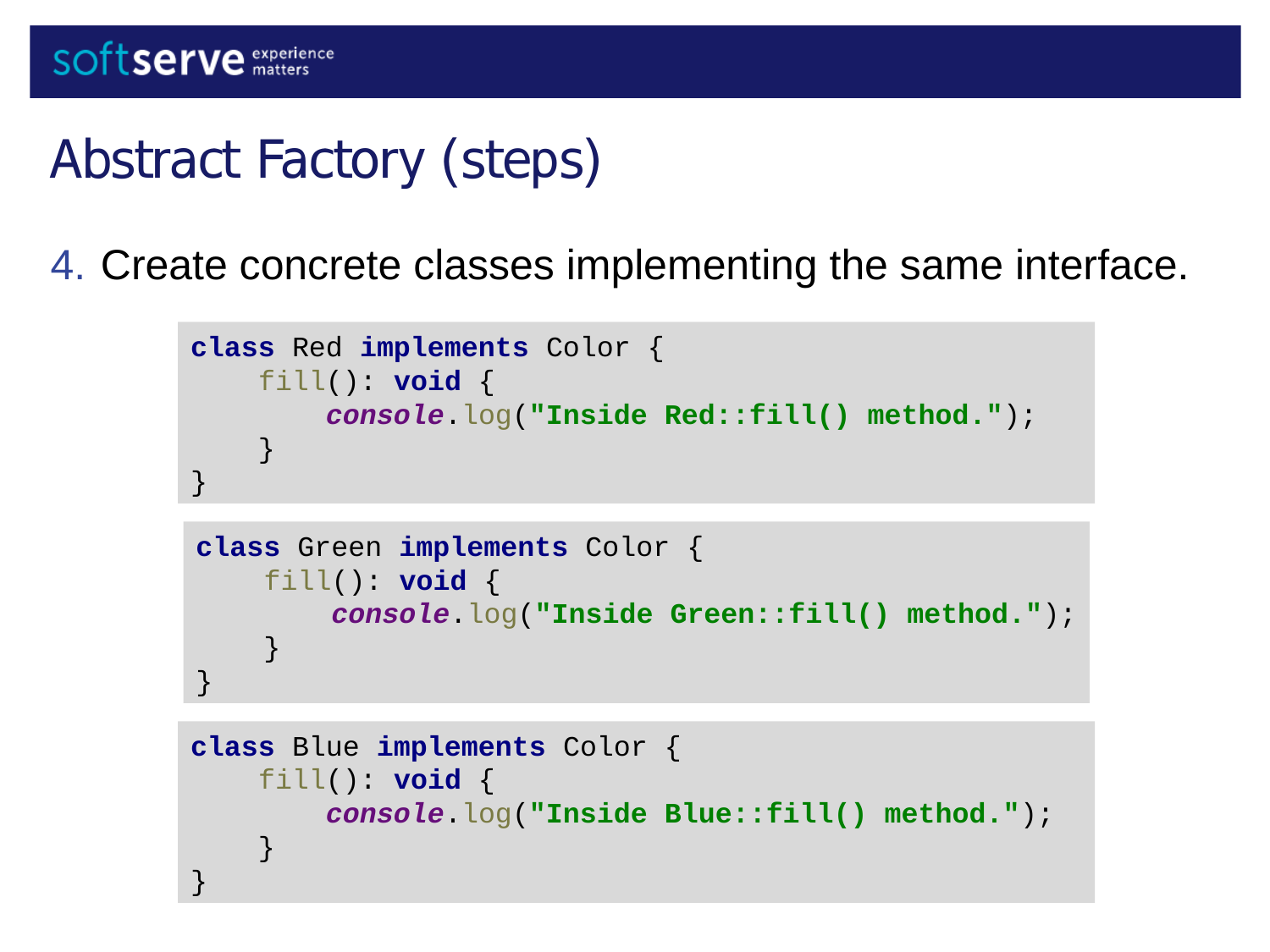

Abstract Factory (steps)
Create concrete classes implementing the same interface.

class Red implements Color {
    fill(): void {
        console.log("Inside Red::fill() method.");
    }
}
class Green implements Color {
    fill(): void {
        console.log("Inside Green::fill() method.");
    }
}
class Blue implements Color {
    fill(): void {
        console.log("Inside Blue::fill() method.");
    }
}